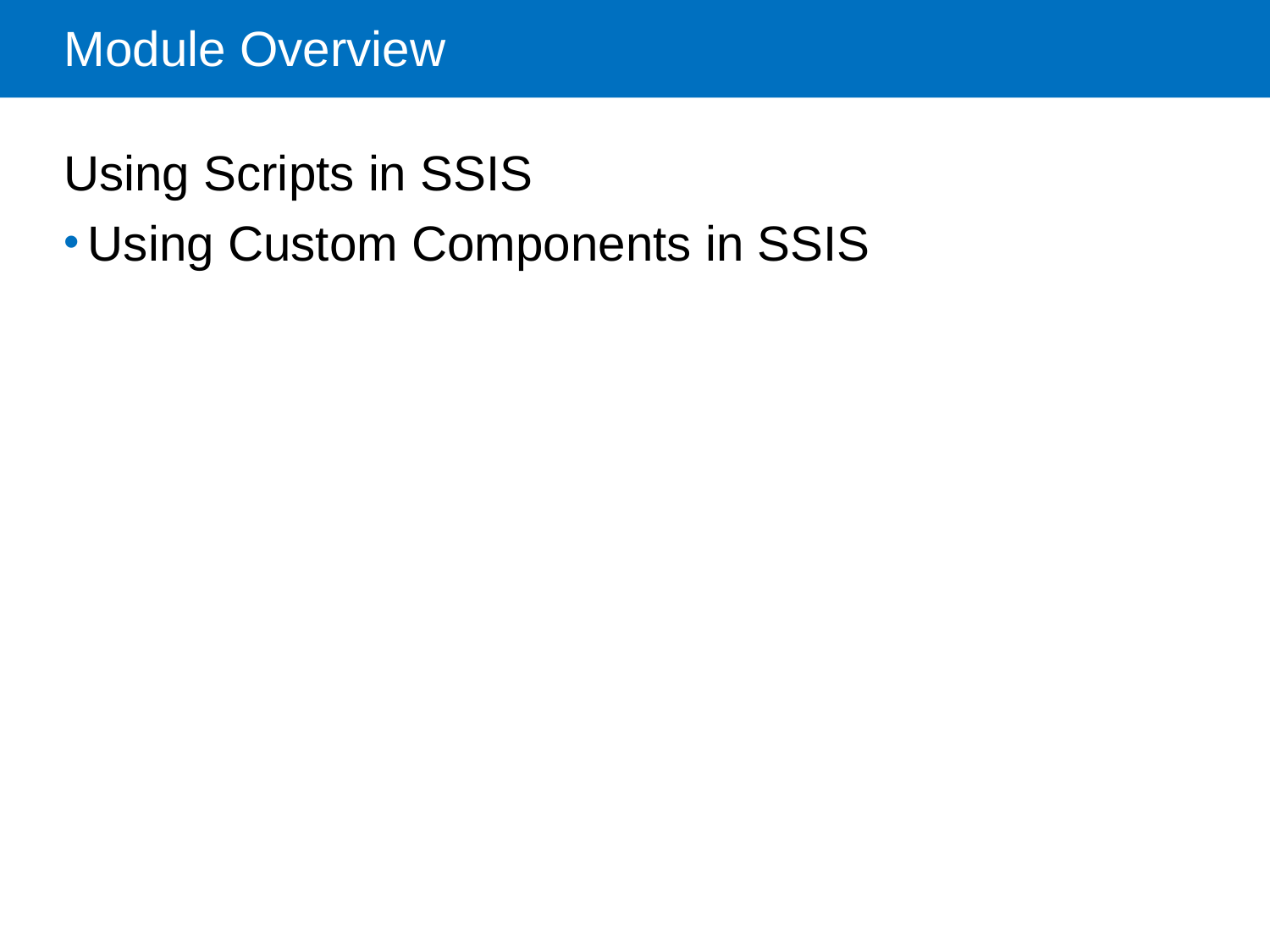

# Module Overview
Using Scripts in SSIS
Using Custom Components in SSIS